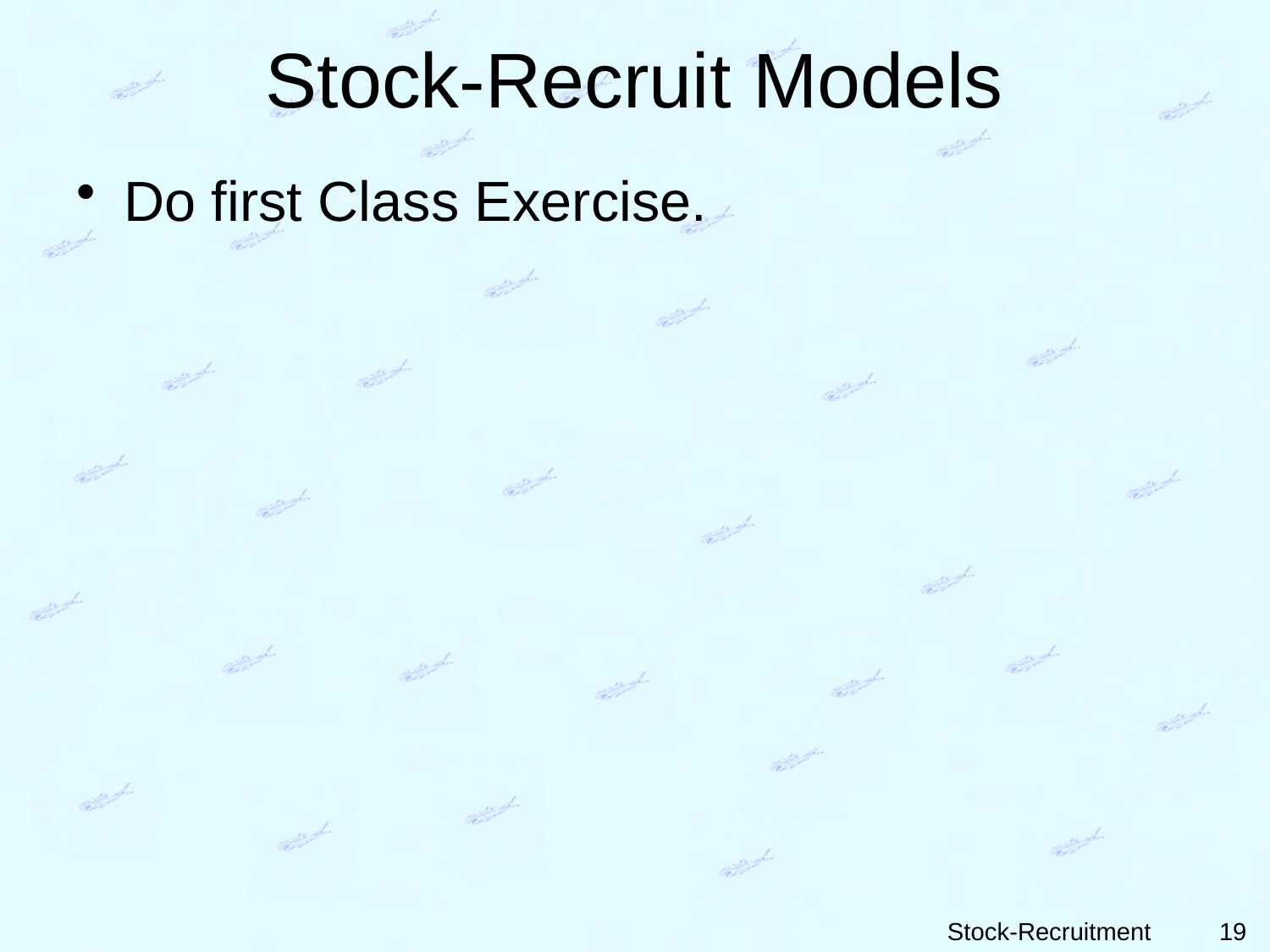

# Stock-Recruit Models
Do first Class Exercise.
19
Stock-Recruitment